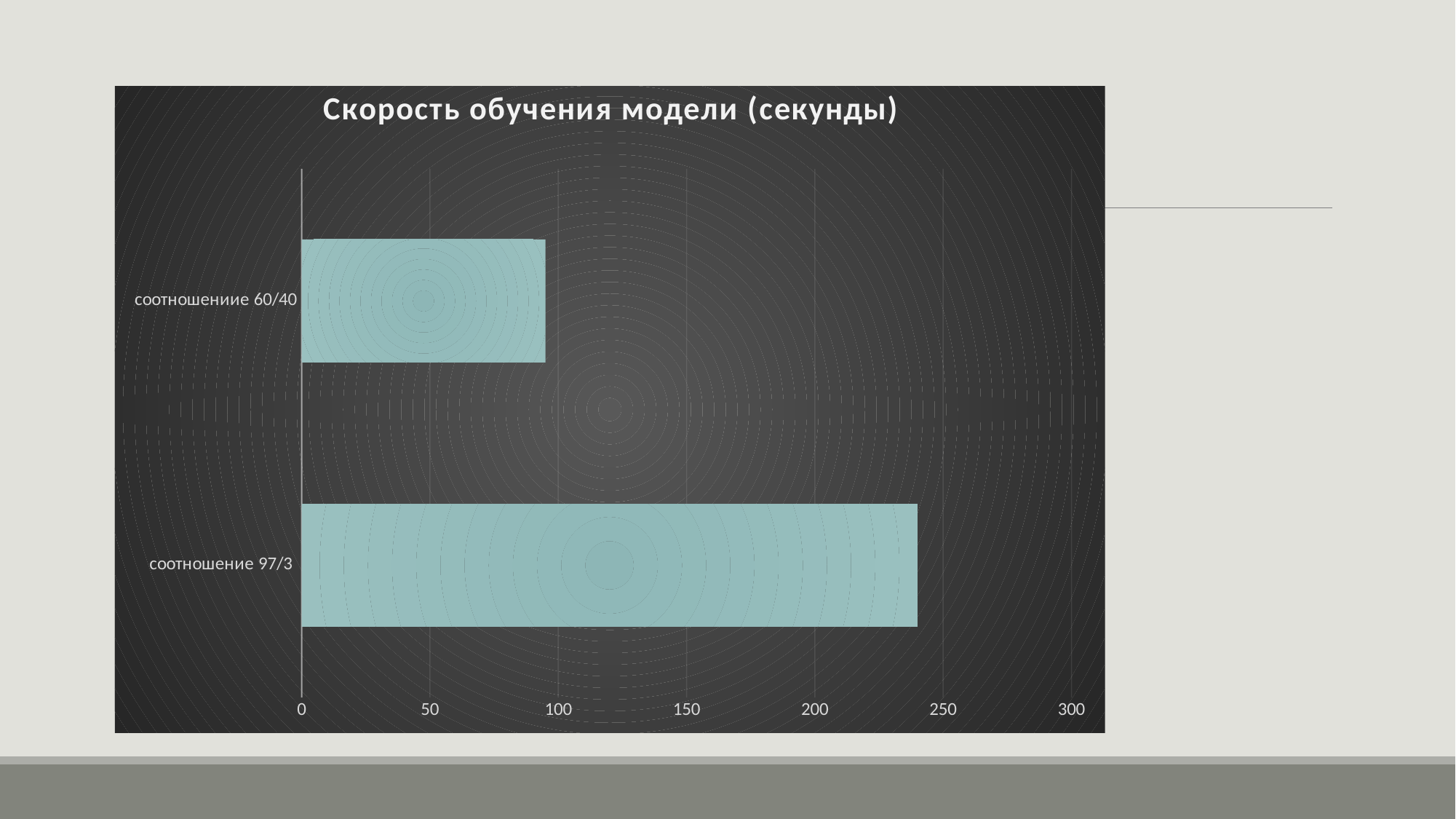

### Chart: Скорость обучения модели (секунды)

| Category | Ряд 3 |
|---|---|
| соотношение 97/3  | 240.0 |
| соотношениие 60/40 | 95.0 |